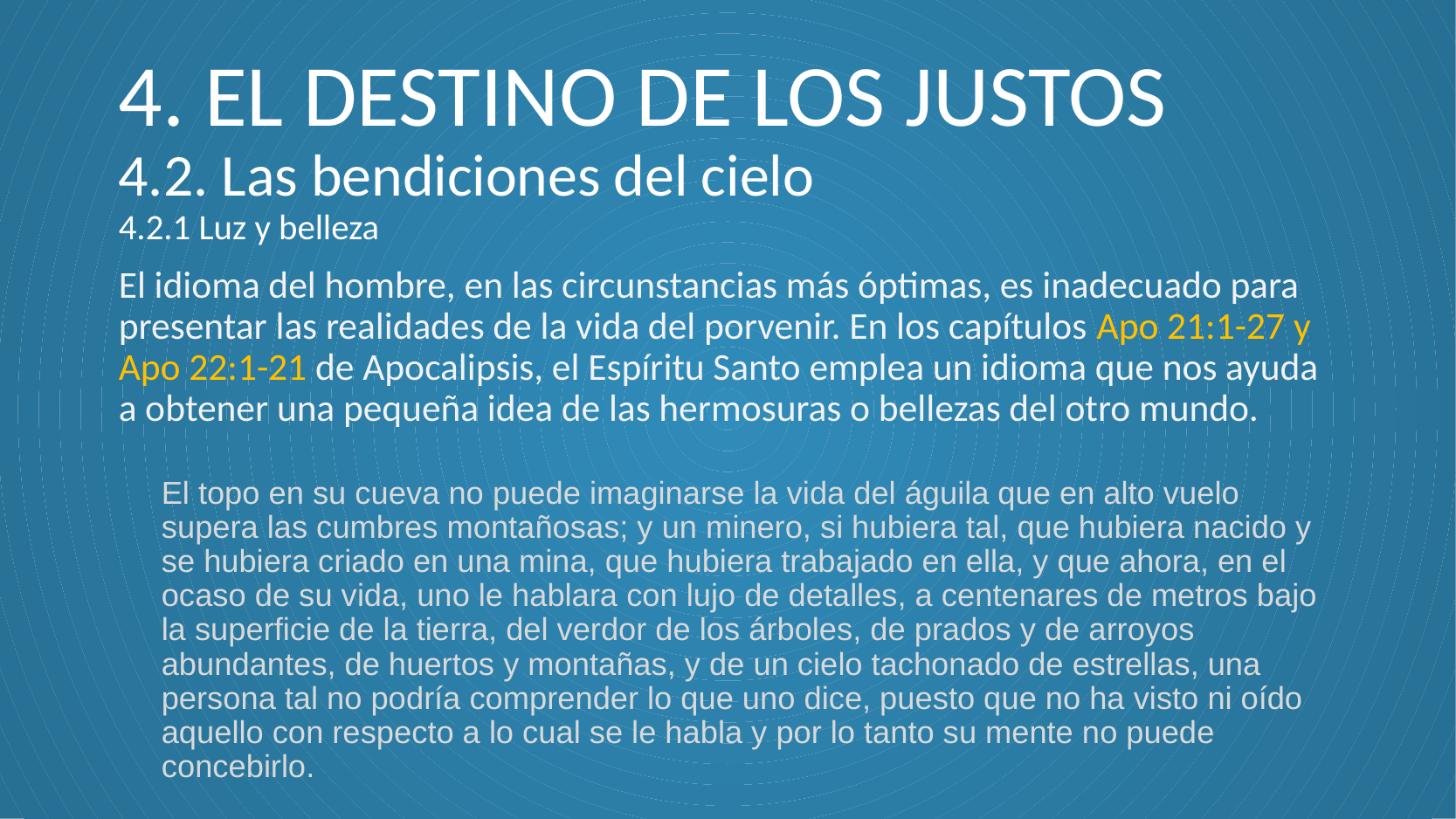

# 4. EL DESTINO DE LOS JUSTOS 4.2. Las bendiciones del cielo 4.2.1 Luz y belleza
El idioma del hombre, en las circunstancias más óptimas, es inadecuado para presentar las realidades de la vida del porvenir. En los capítulos Apo 21:1-27 y Apo 22:1-21 de Apocalipsis, el Espíritu Santo emplea un idioma que nos ayuda a obtener una pequeña idea de las hermosuras o bellezas del otro mundo.

El topo en su cueva no puede imaginarse la vida del águila que en alto vuelo supera las cumbres montañosas; y un minero, si hubiera tal, que hubiera nacido y se hubiera criado en una mina, que hubiera trabajado en ella, y que ahora, en el ocaso de su vida, uno le hablara con lujo de detalles, a centenares de metros bajo la superficie de la tierra, del verdor de los árboles, de prados y de arroyos abundantes, de huertos y montañas, y de un cielo tachonado de estrellas, una persona tal no podría comprender lo que uno dice, puesto que no ha visto ni oído aquello con respecto a lo cual se le habla y por lo tanto su mente no puede concebirlo.